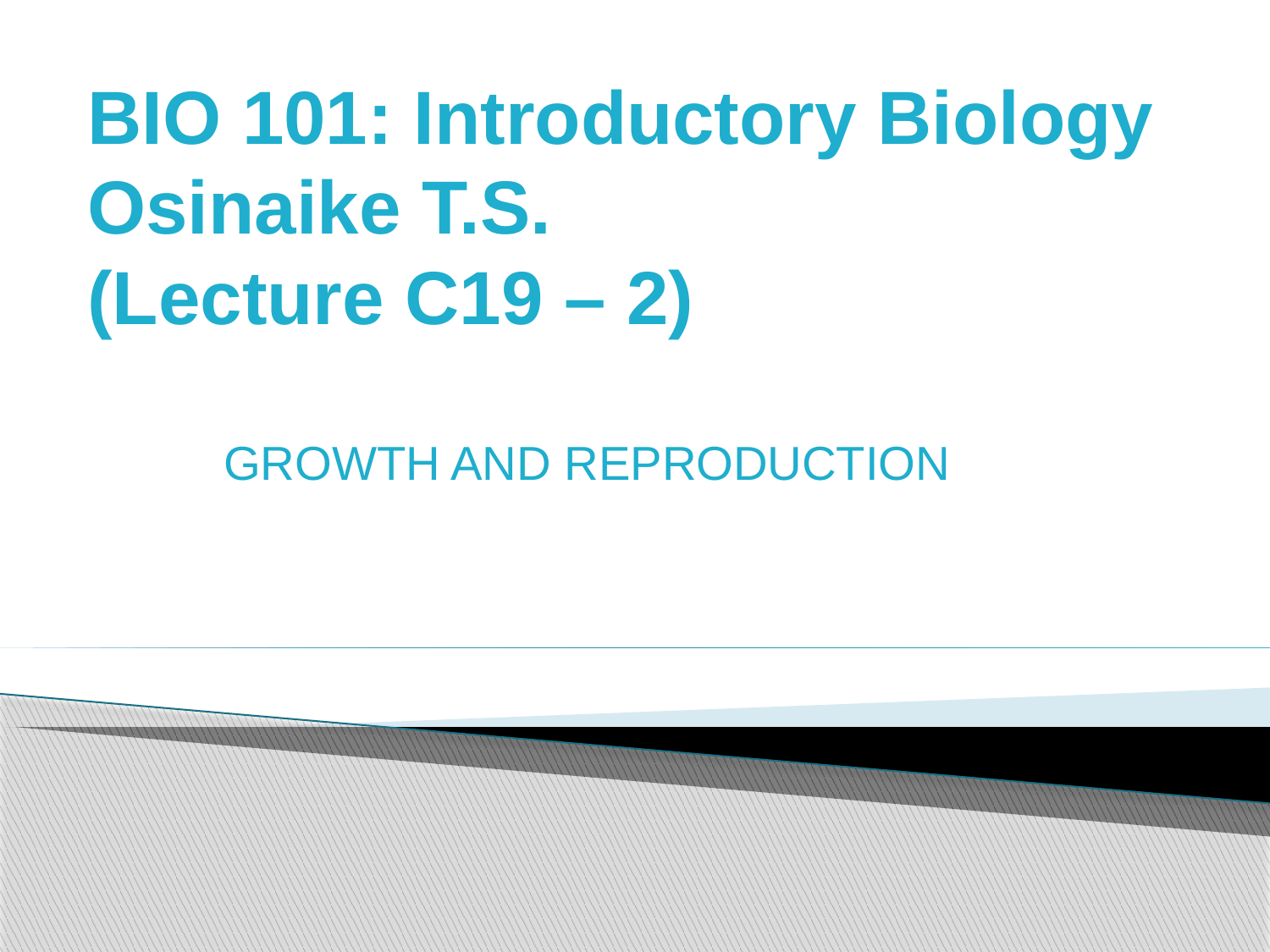

# BIO 101: Introductory Biology Osinaike T.S. (Lecture C19 – 2)
GROWTH AND REPRODUCTION